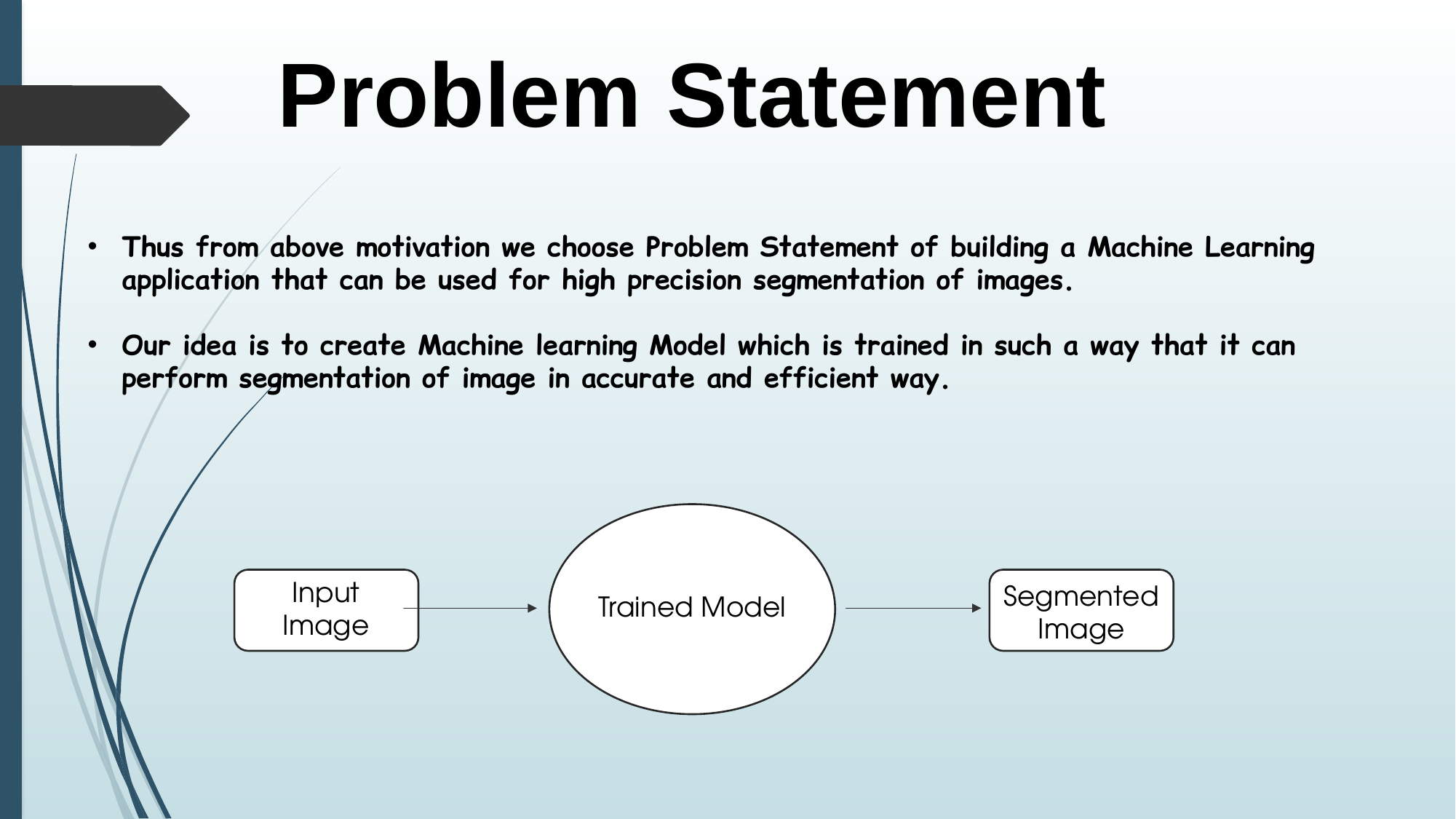

Problem Statement
Thus from above motivation we choose Problem Statement of building a Machine Learning application that can be used for high precision segmentation of images.

Our idea is to create Machine learning Model which is trained in such a way that it can perform segmentation of image in accurate and efficient way.

Input Image

Segmented Image
Trained Model